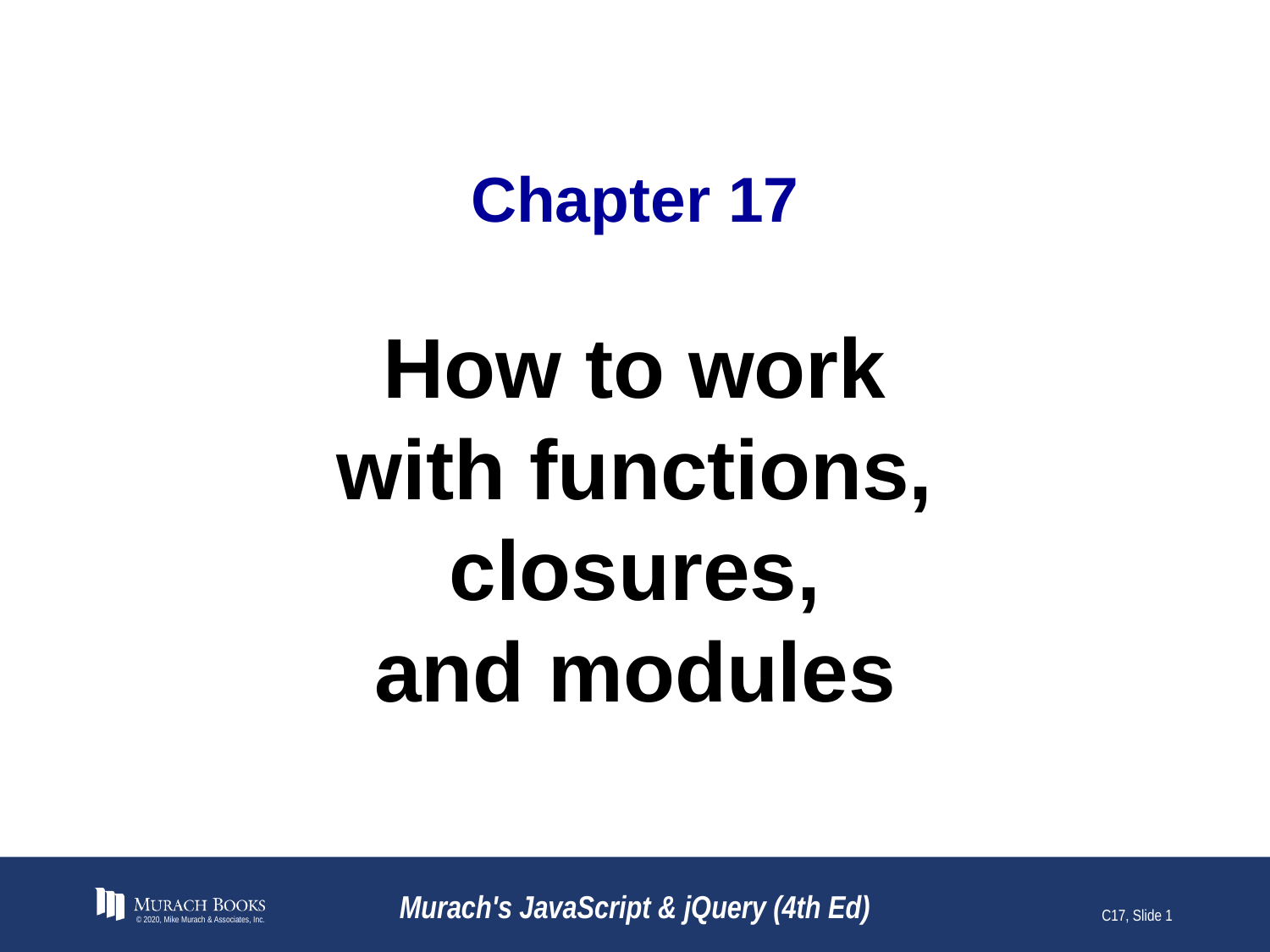

# Chapter 17
How to work
with functions, closures,
and modules
© 2020, Mike Murach & Associates, Inc.
Murach's JavaScript & jQuery (4th Ed)

C17, Slide 1